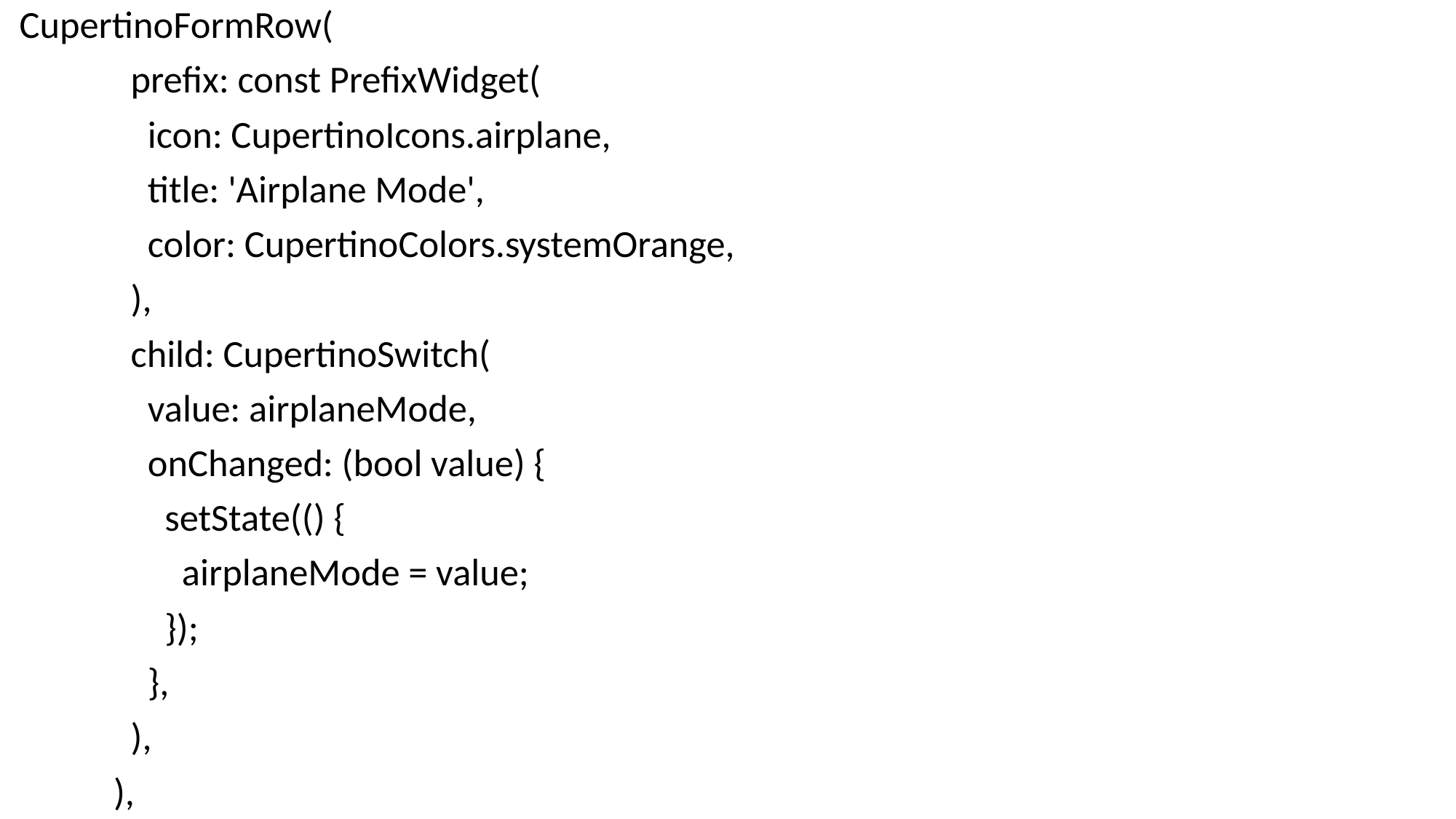

CupertinoFormRow(
              prefix: const PrefixWidget(
                icon: CupertinoIcons.airplane,
                title: 'Airplane Mode',
                color: CupertinoColors.systemOrange,
              ),
              child: CupertinoSwitch(
                value: airplaneMode,
                onChanged: (bool value) {
                  setState(() {
                    airplaneMode = value;
                  });
                },
              ),
            ),